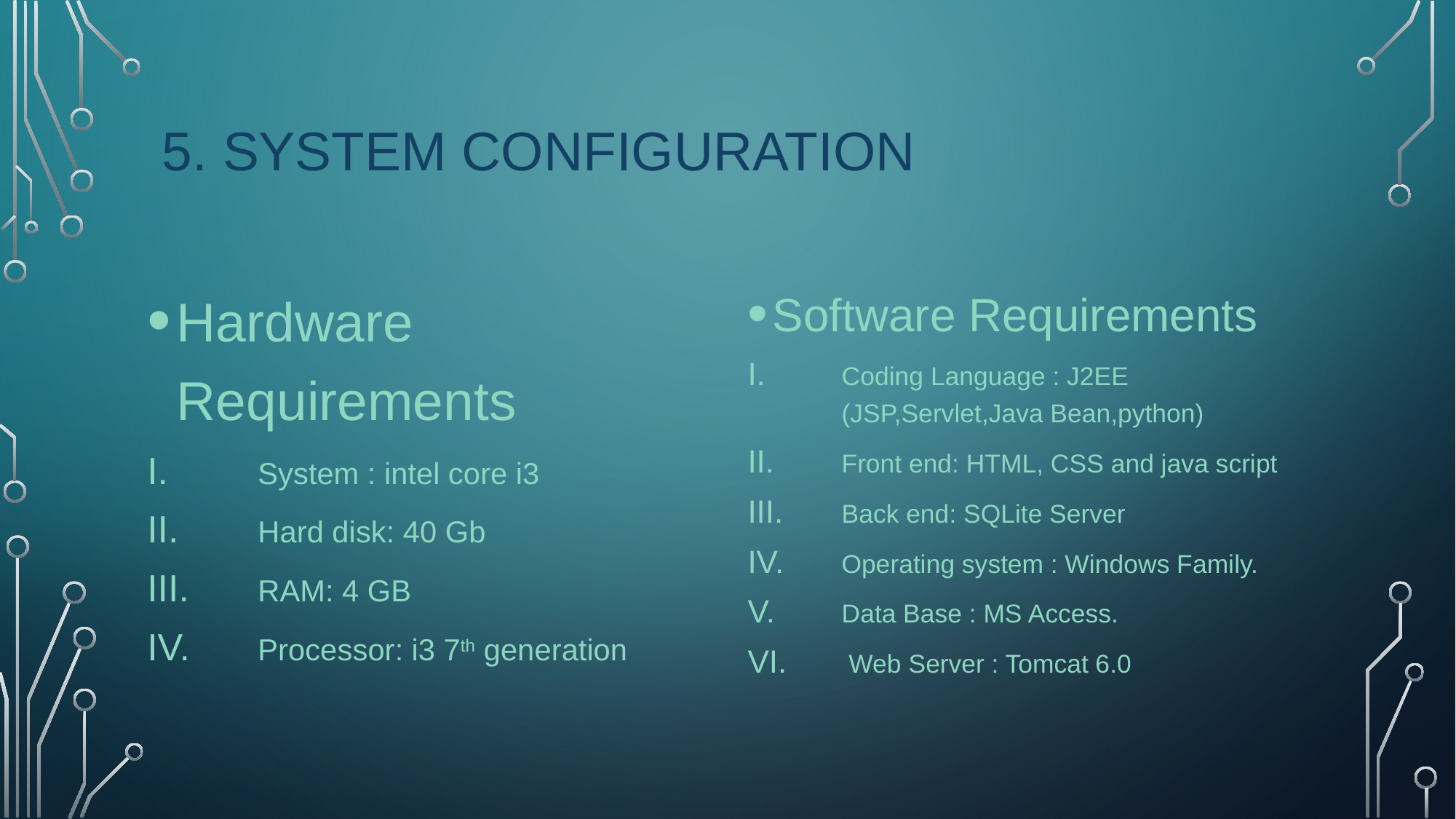

# 5. System configuration
Hardware Requirements
System : intel core i3
Hard disk: 40 Gb
RAM: 4 GB
Processor: i3 7th generation

Software Requirements
Coding Language : J2EE (JSP,Servlet,Java Bean,python)
Front end: HTML, CSS and java script
Back end: SQLite Server
Operating system : Windows Family.
Data Base : MS Access.
 Web Server : Tomcat 6.0